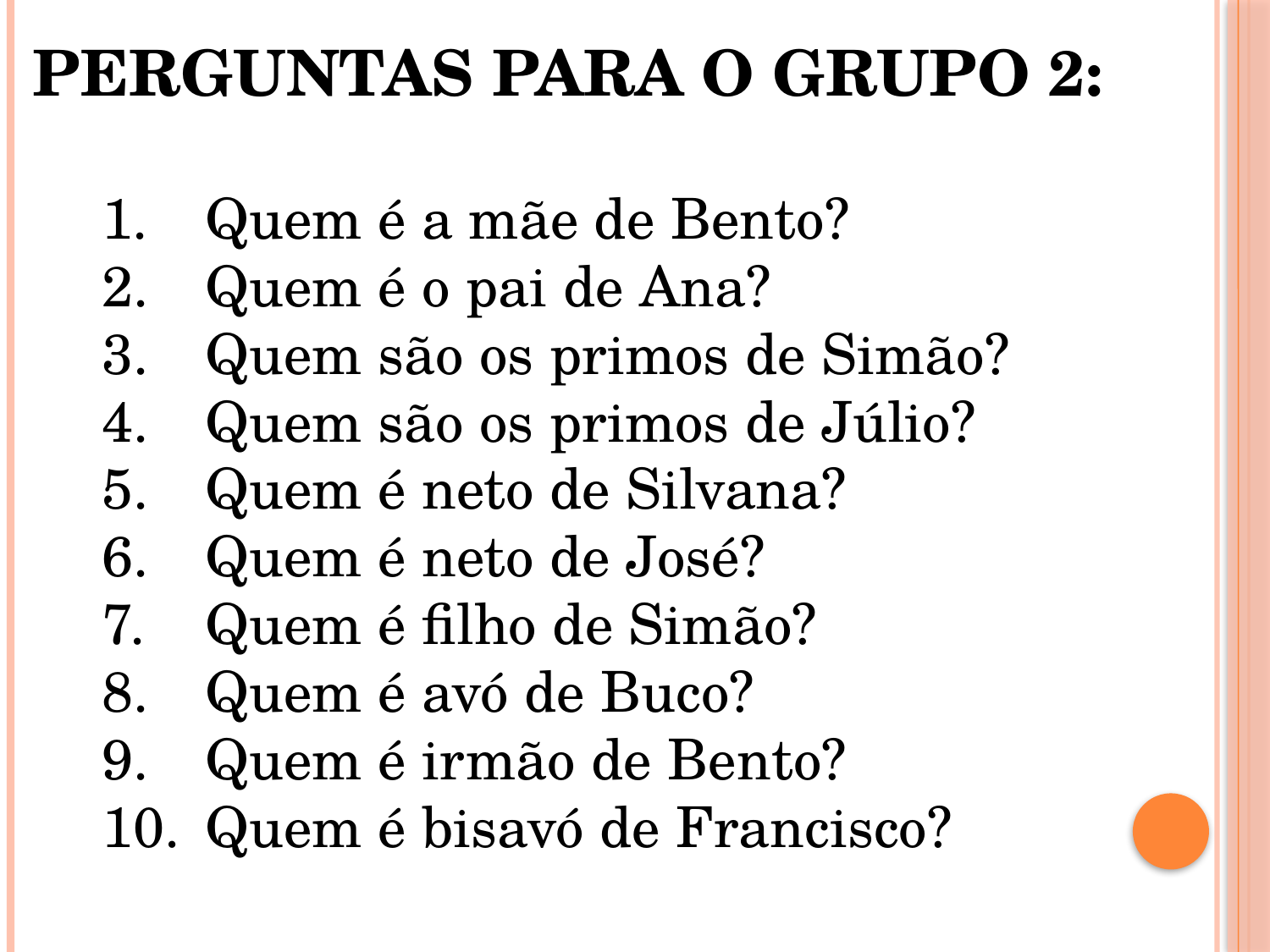

PERGUNTAS PARA O GRUPO 2:
Quem é a mãe de Bento?
Quem é o pai de Ana?
Quem são os primos de Simão?
Quem são os primos de Júlio?
Quem é neto de Silvana?
Quem é neto de José?
Quem é filho de Simão?
Quem é avó de Buco?
Quem é irmão de Bento?
Quem é bisavó de Francisco?